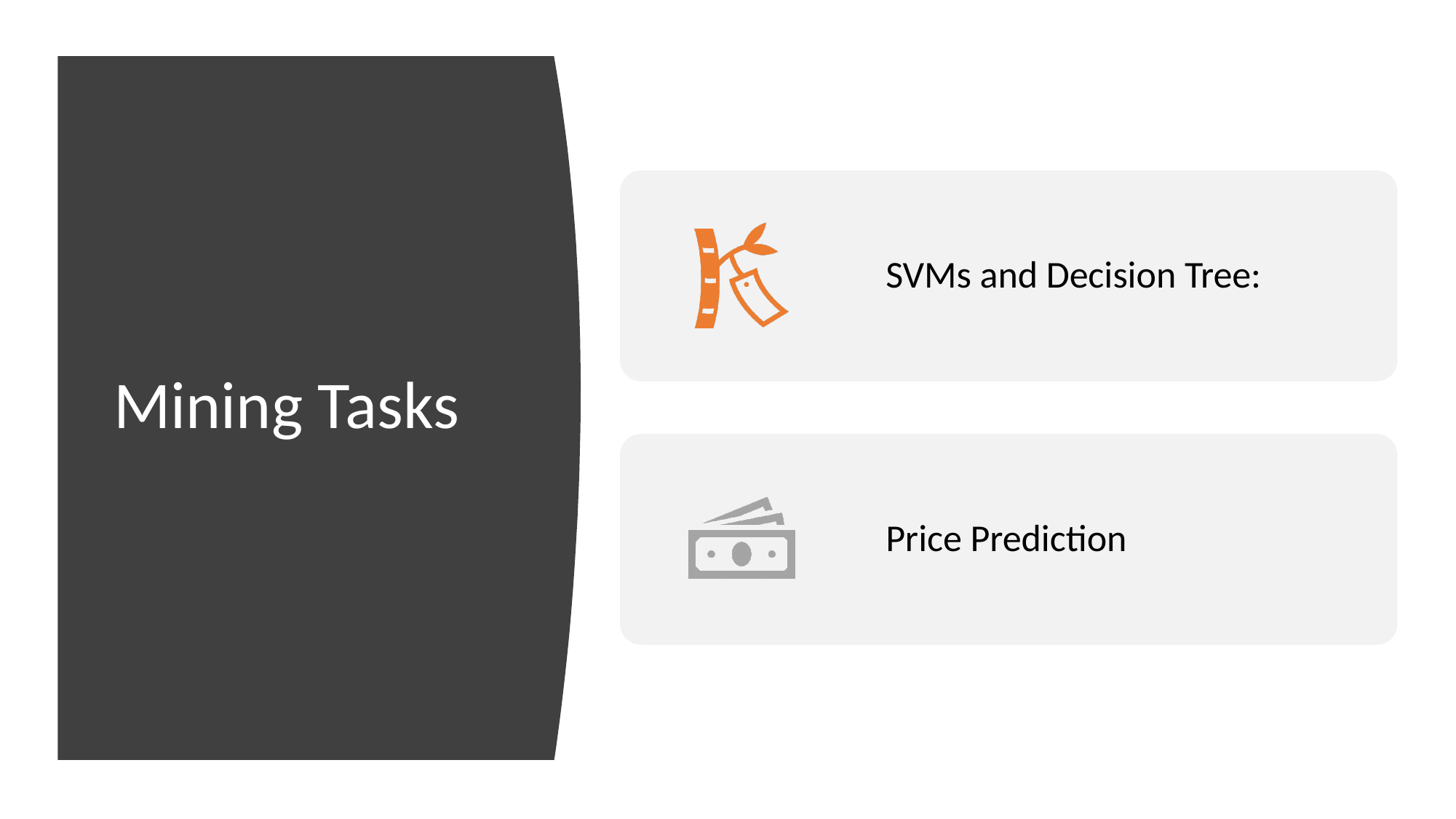

SVMs and Decision Tree:
Price Prediction

# Mining Tasks